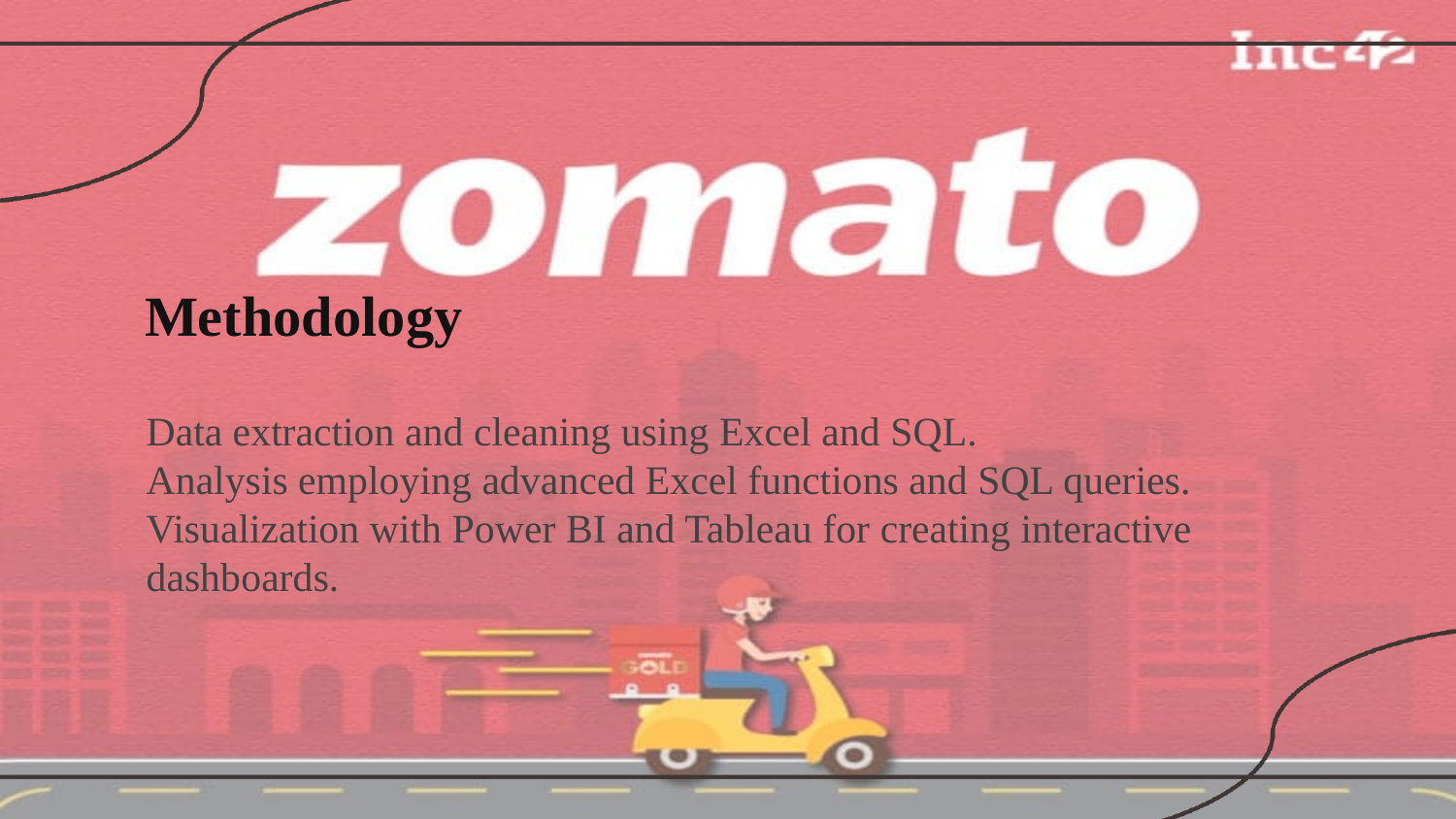

Methodology
Data extraction and cleaning using Excel and SQL.
Analysis employing advanced Excel functions and SQL queries.
Visualization with Power BI and Tableau for creating interactive dashboards.